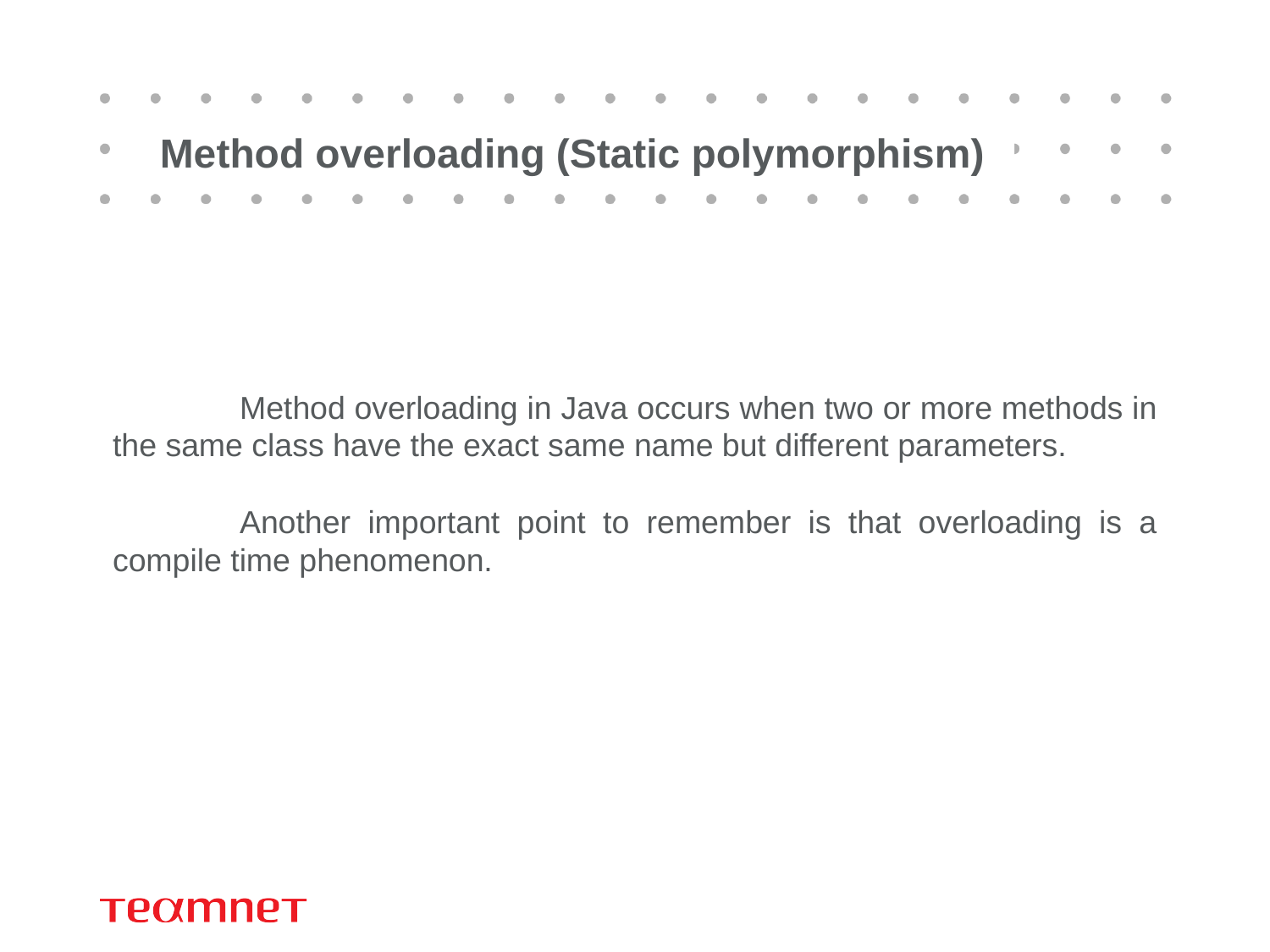

# Method overloading (Static polymorphism)

	Method overloading in Java occurs when two or more methods in the same class have the exact same name but different parameters.

	Another important point to remember is that overloading is a compile time phenomenon.